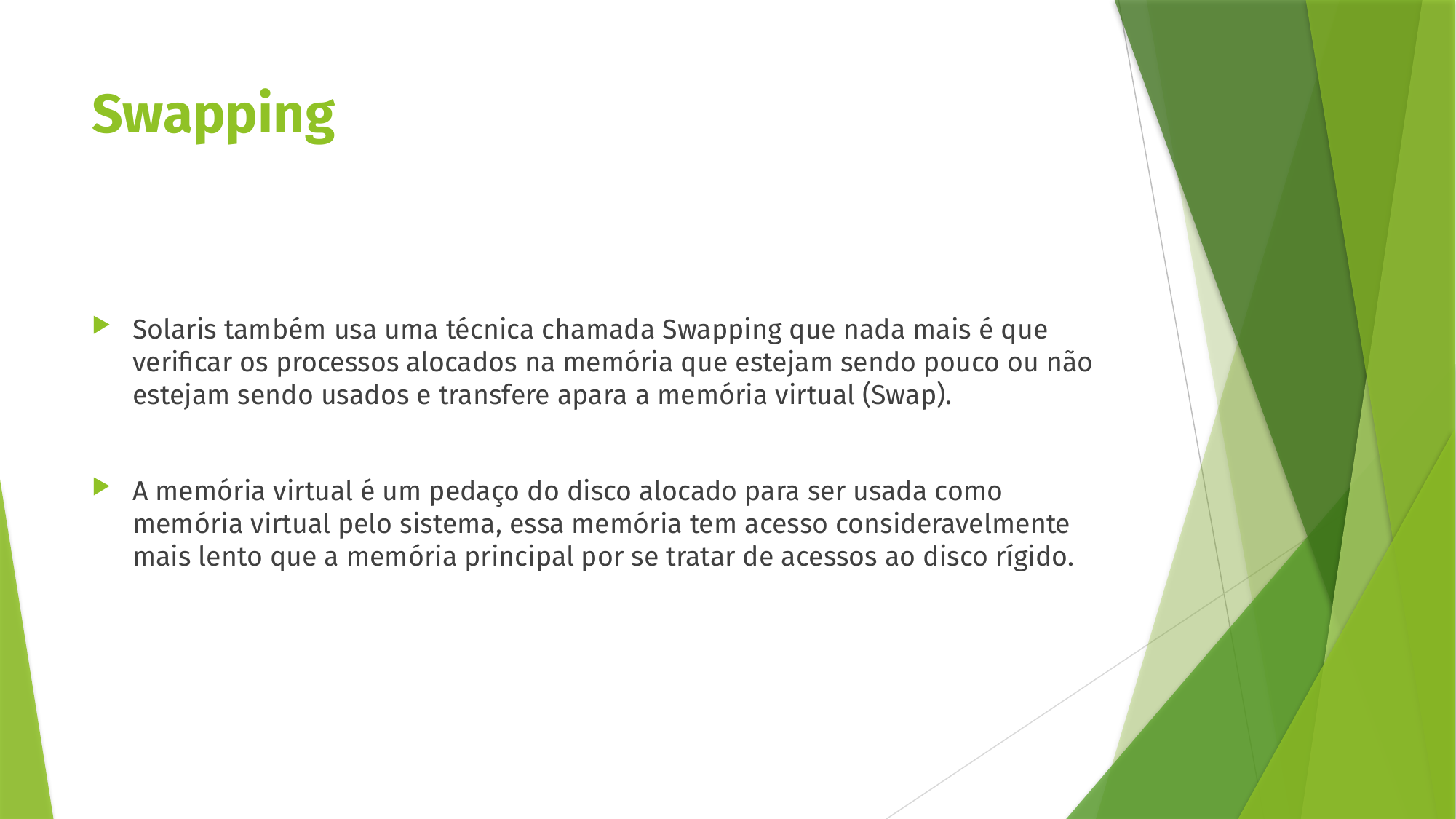

# Swapping

Solaris também usa uma técnica chamada Swapping que nada mais é que verificar os processos alocados na memória que estejam sendo pouco ou não estejam sendo usados e transfere apara a memória virtual (Swap).

A memória virtual é um pedaço do disco alocado para ser usada como memória virtual pelo sistema, essa memória tem acesso consideravelmente mais lento que a memória principal por se tratar de acessos ao disco rígido.